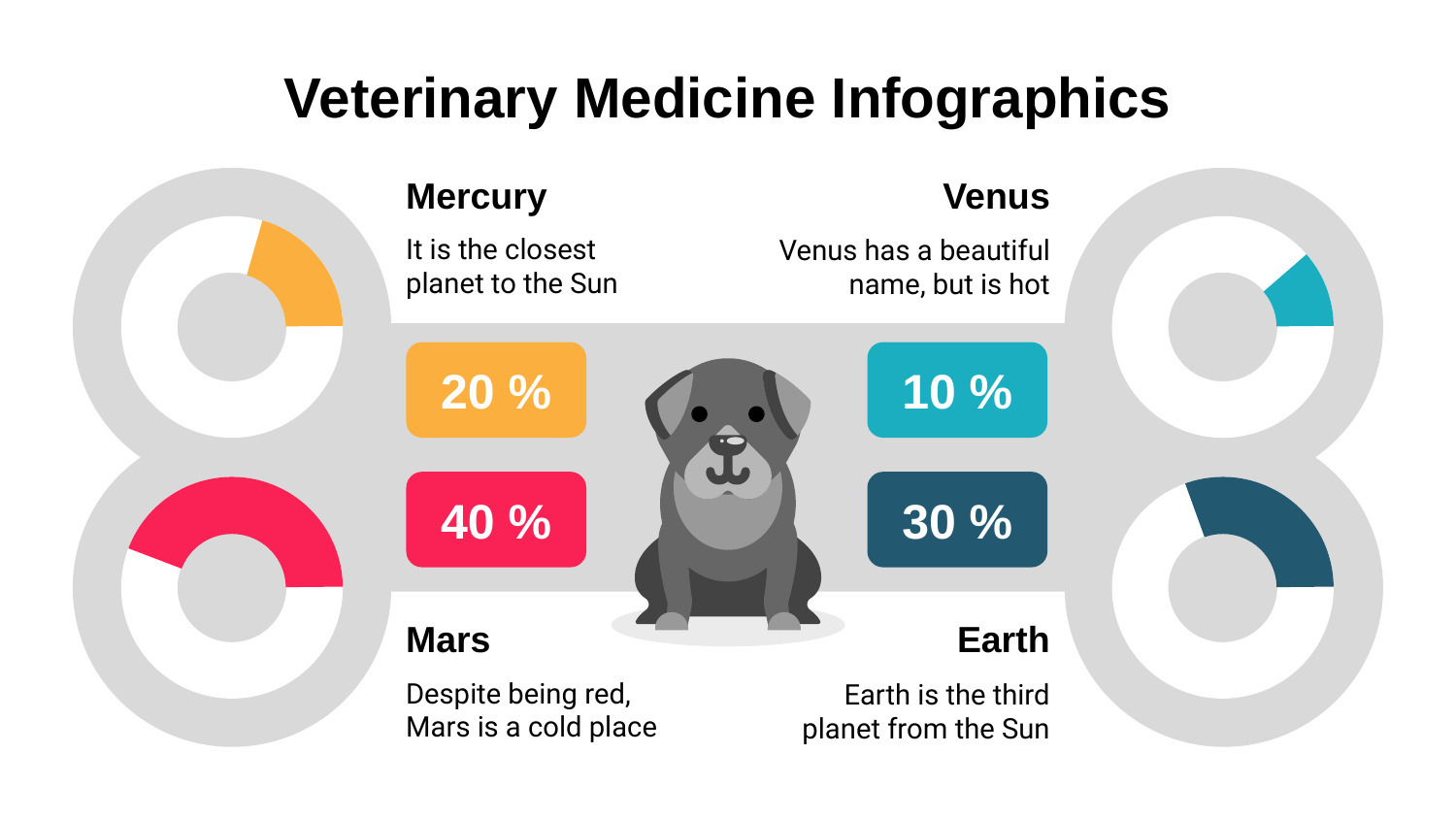

# Veterinary Medicine Infographics
Venus
Venus has a beautiful name, but is hot
10 %
Mercury
It is the closest planet to the Sun
20 %

30 %
Earth
Earth is the third planet from the Sun
40 %
Mars
Despite being red, Mars is a cold place